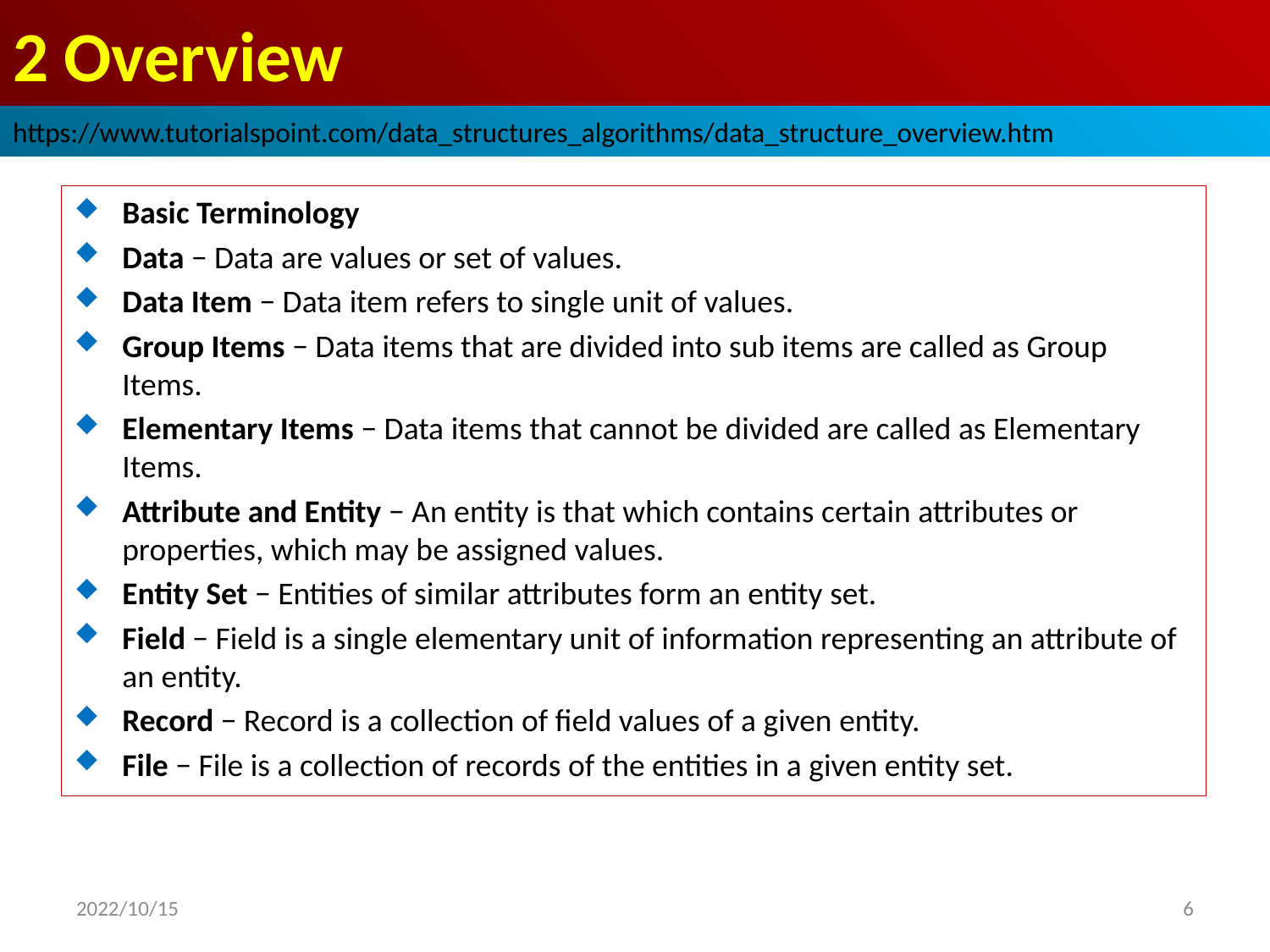

# 2 Overview
https://www.tutorialspoint.com/data_structures_algorithms/data_structure_overview.htm
Basic Terminology
Data − Data are values or set of values.
Data Item − Data item refers to single unit of values.
Group Items − Data items that are divided into sub items are called as Group Items.
Elementary Items − Data items that cannot be divided are called as Elementary Items.
Attribute and Entity − An entity is that which contains certain attributes or properties, which may be assigned values.
Entity Set − Entities of similar attributes form an entity set.
Field − Field is a single elementary unit of information representing an attribute of an entity.
Record − Record is a collection of field values of a given entity.
File − File is a collection of records of the entities in a given entity set.
2022/10/15
6